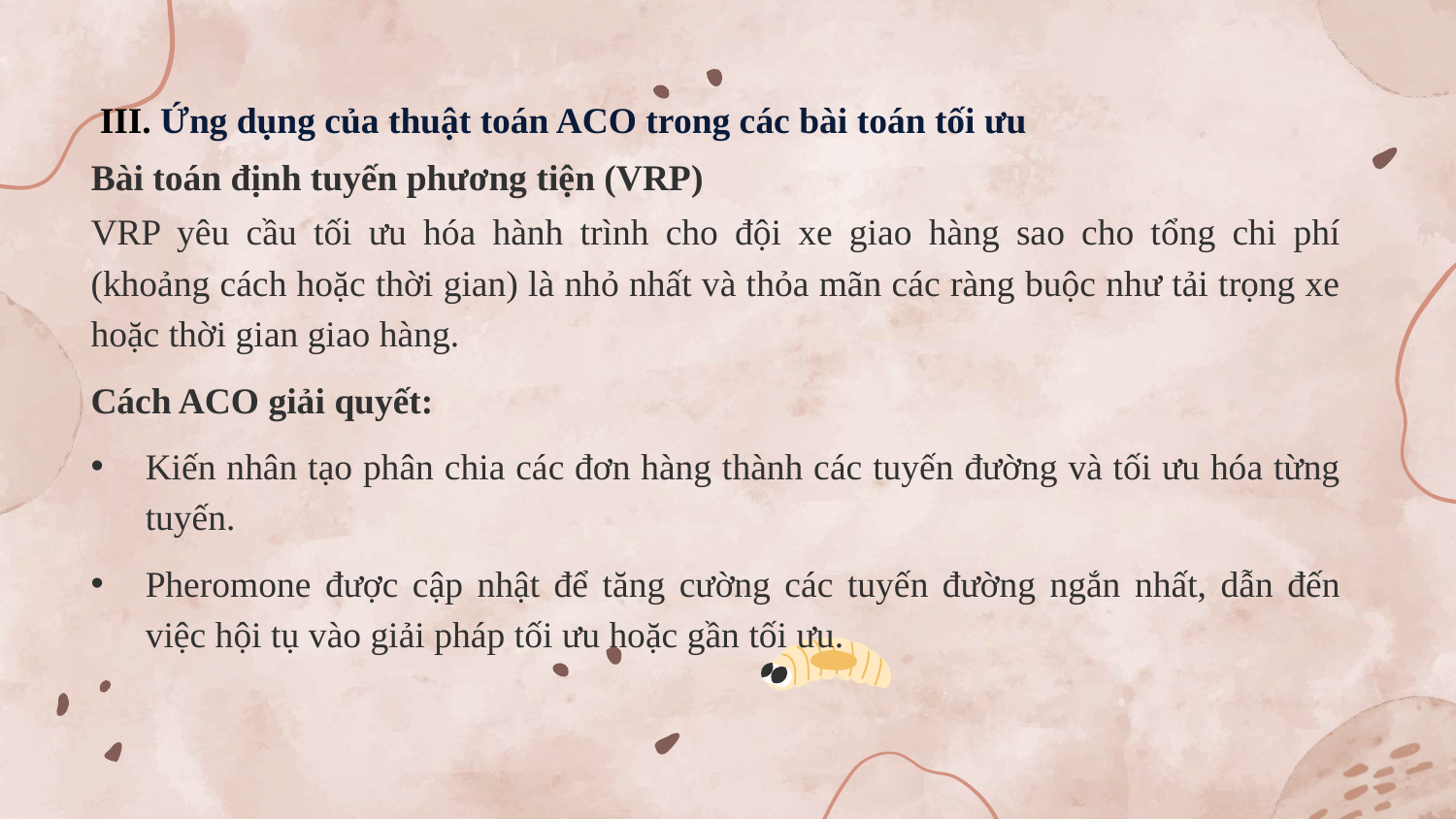

# III. Ứng dụng của thuật toán ACO trong các bài toán tối ưu
Bài toán định tuyến phương tiện (VRP)
VRP yêu cầu tối ưu hóa hành trình cho đội xe giao hàng sao cho tổng chi phí (khoảng cách hoặc thời gian) là nhỏ nhất và thỏa mãn các ràng buộc như tải trọng xe hoặc thời gian giao hàng.
Cách ACO giải quyết:
Kiến nhân tạo phân chia các đơn hàng thành các tuyến đường và tối ưu hóa từng tuyến.
Pheromone được cập nhật để tăng cường các tuyến đường ngắn nhất, dẫn đến việc hội tụ vào giải pháp tối ưu hoặc gần tối ưu.